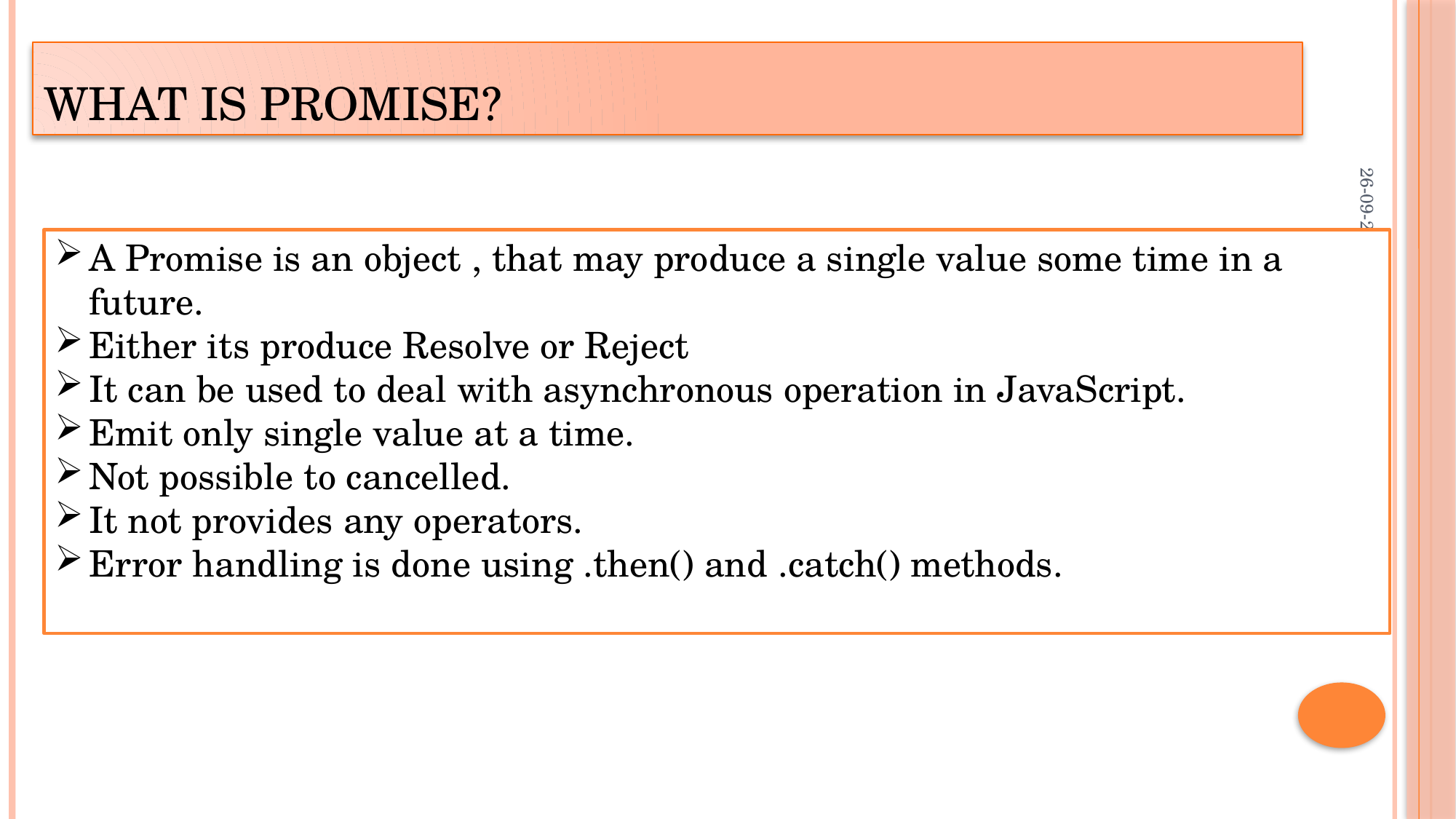

# What is Promise?
26-09-2022
A Promise is an object , that may produce a single value some time in a future.
Either its produce Resolve or Reject
It can be used to deal with asynchronous operation in JavaScript.
Emit only single value at a time.
Not possible to cancelled.
It not provides any operators.
Error handling is done using .then() and .catch() methods.